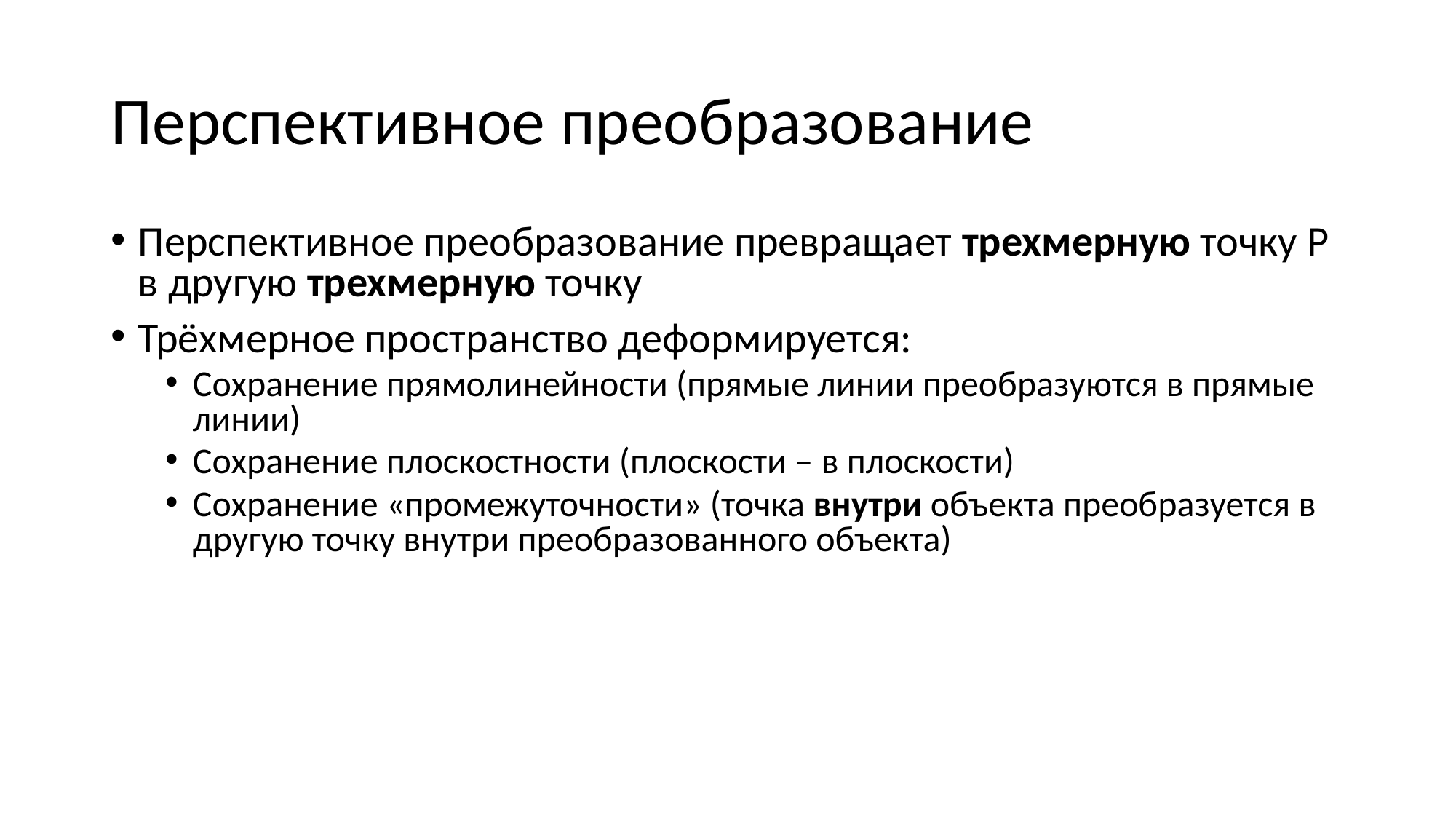

# Перспективное преобразование
Перспективное преобразование превращает трехмерную точку P в другую трехмерную точку
Трёхмерное пространство деформируется:
Сохранение прямолинейности (прямые линии преобразуются в прямые линии)
Сохранение плоскостности (плоскости – в плоскости)
Сохранение «промежуточности» (точка внутри объекта преобразуется в другую точку внутри преобразованного объекта)